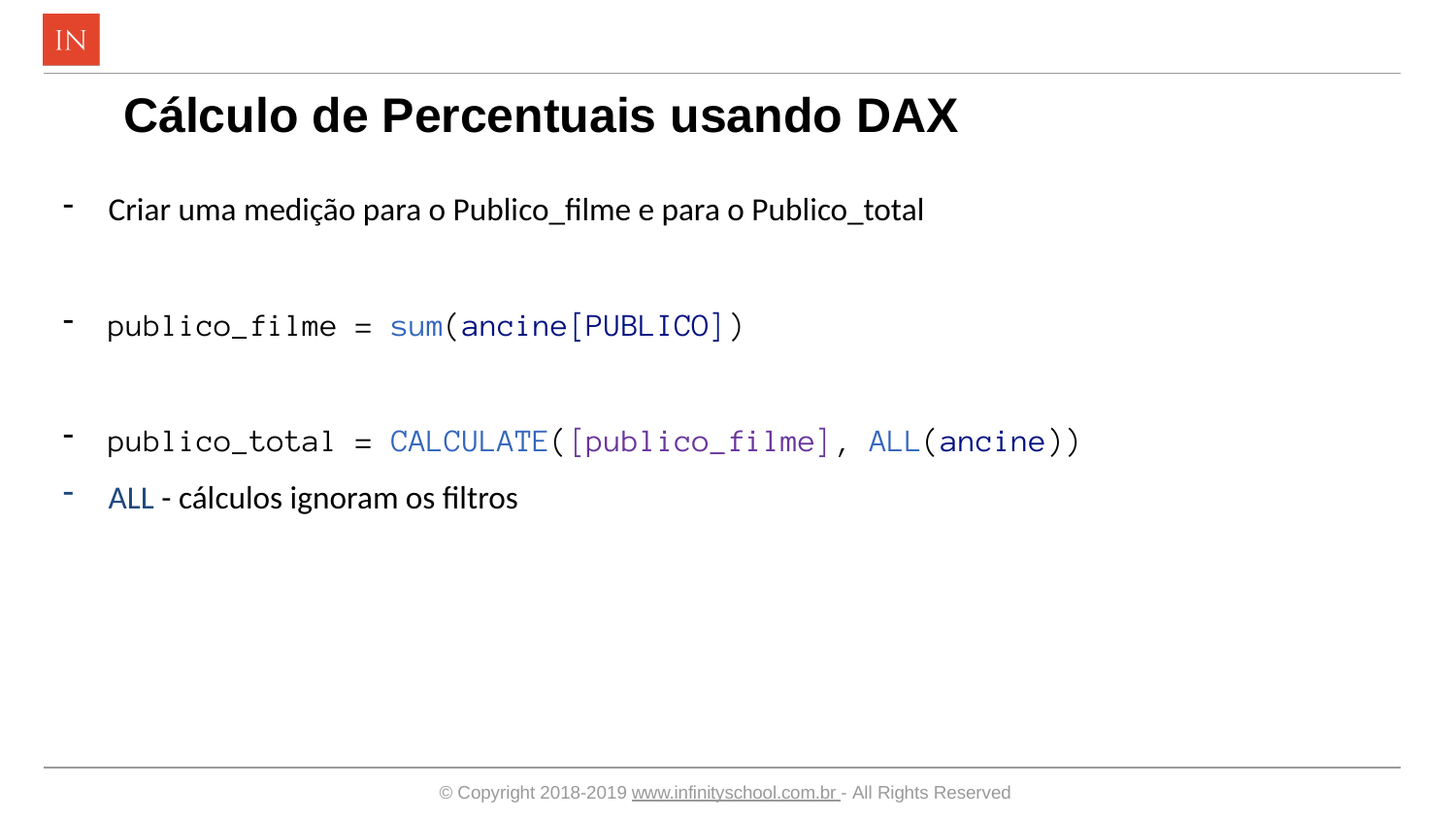

Cálculo de Percentuais usando DAX

Criar uma medição para o Publico_filme e para o Publico_total

publico_filme = sum(ancine[PUBLICO])

publico_total = CALCULATE([publico_filme], ALL(ancine))
ALL - cálculos ignoram os filtros
© Copyright 2018-2019 www.infinityschool.com.br - All Rights Reserved